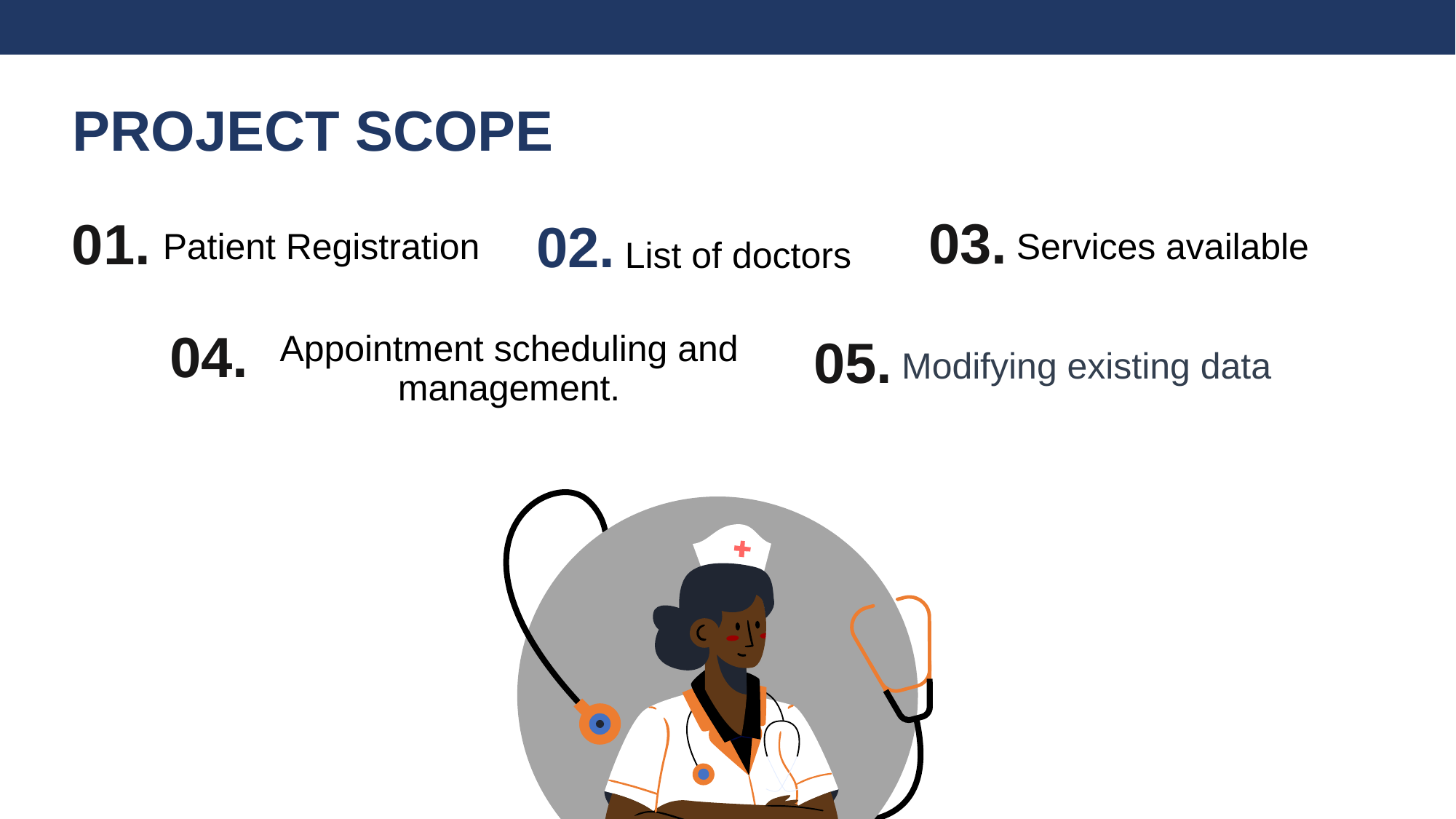

PROJECT SCOPE
Services available
03.
01.
02.
Patient Registration
List of doctors
Appointment scheduling and management.

Modifying existing data
05.
04.